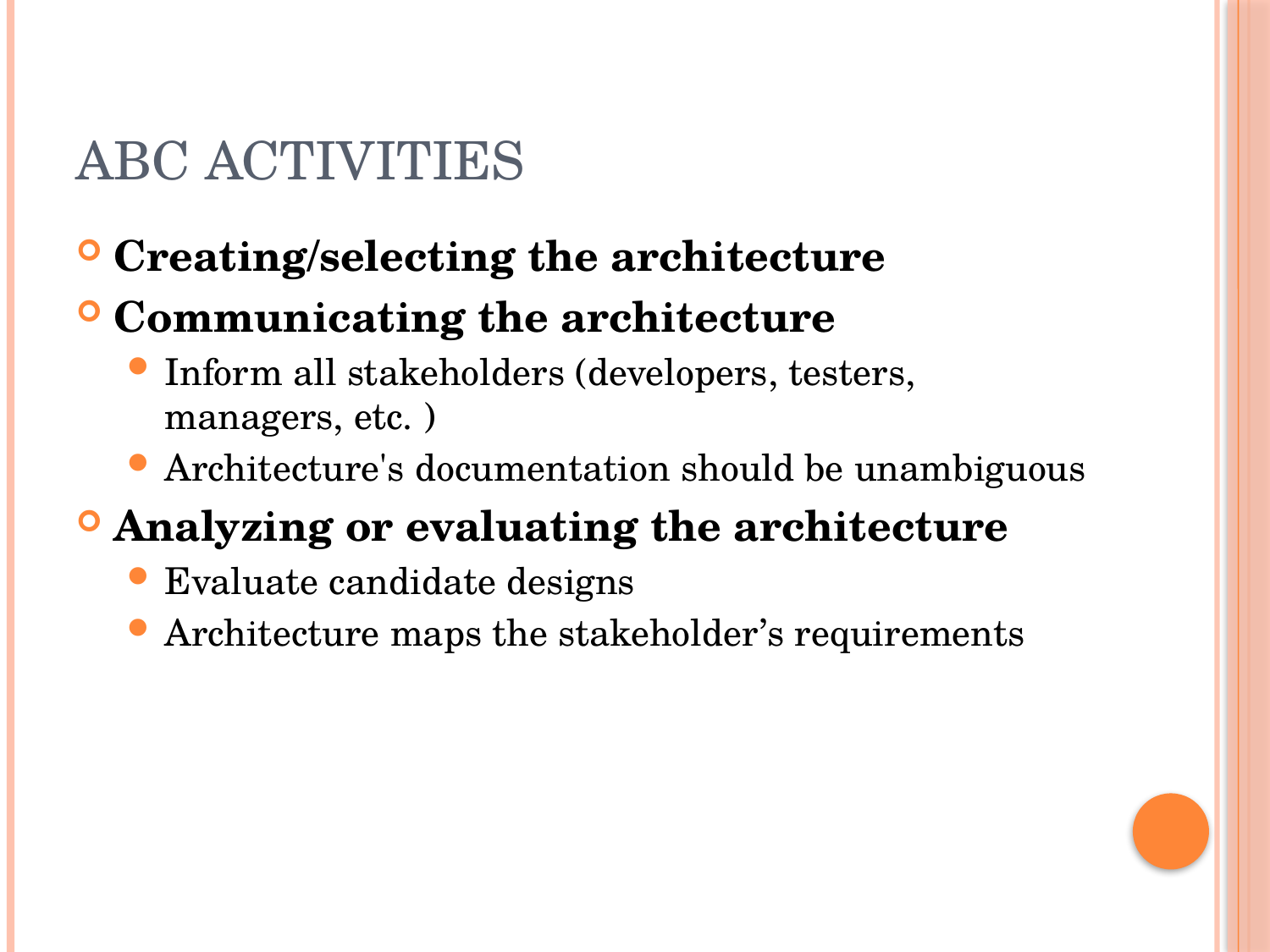

# ABC Activities
Creating/selecting the architecture
Communicating the architecture
Inform all stakeholders (developers, testers, managers, etc. )
Architecture's documentation should be unambiguous
Analyzing or evaluating the architecture
Evaluate candidate designs
Architecture maps the stakeholder’s requirements